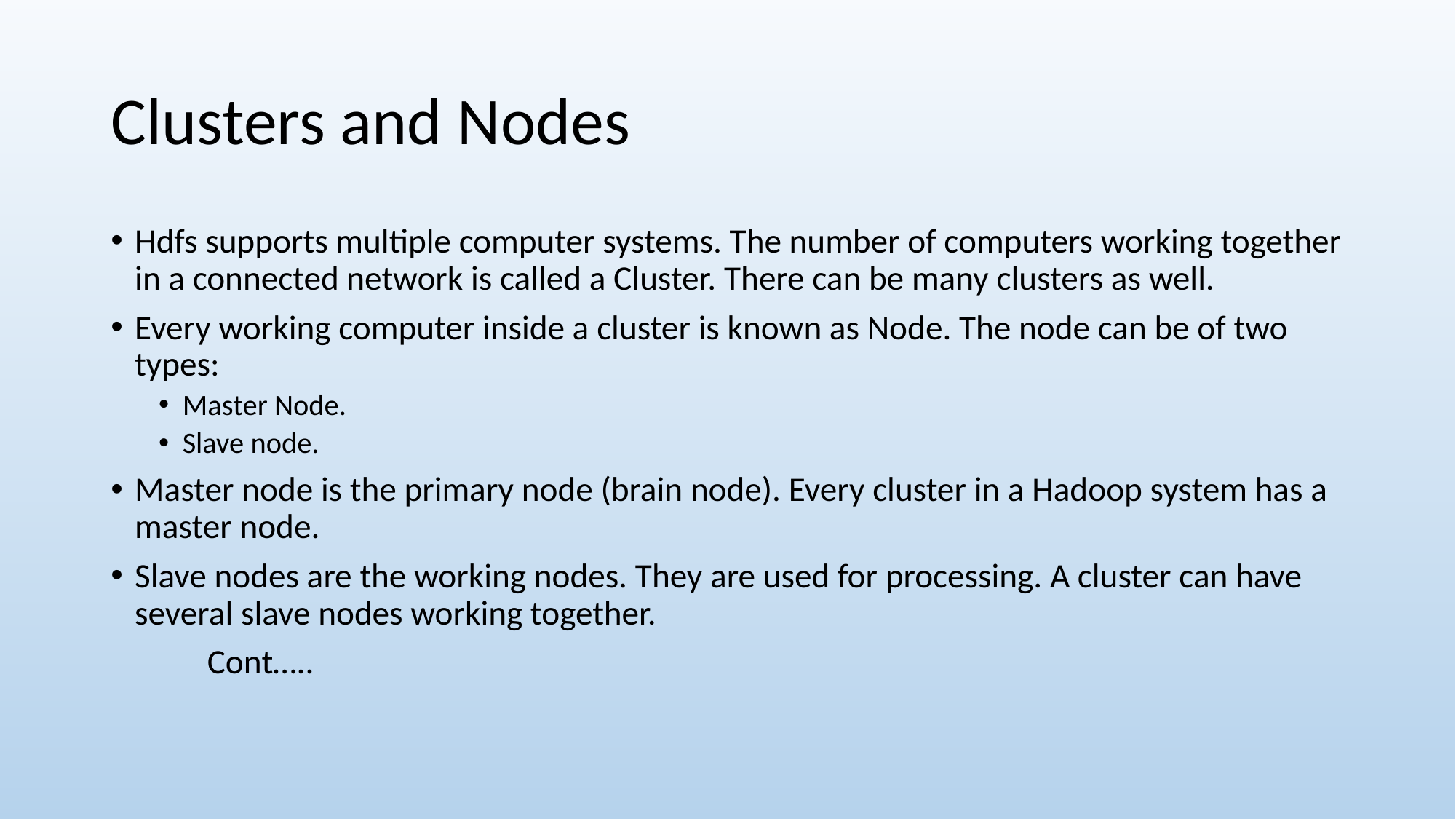

# Clusters and Nodes
Hdfs supports multiple computer systems. The number of computers working together in a connected network is called a Cluster. There can be many clusters as well.
Every working computer inside a cluster is known as Node. The node can be of two types:
Master Node.
Slave node.
Master node is the primary node (brain node). Every cluster in a Hadoop system has a master node.
Slave nodes are the working nodes. They are used for processing. A cluster can have several slave nodes working together.
																				 Cont…..